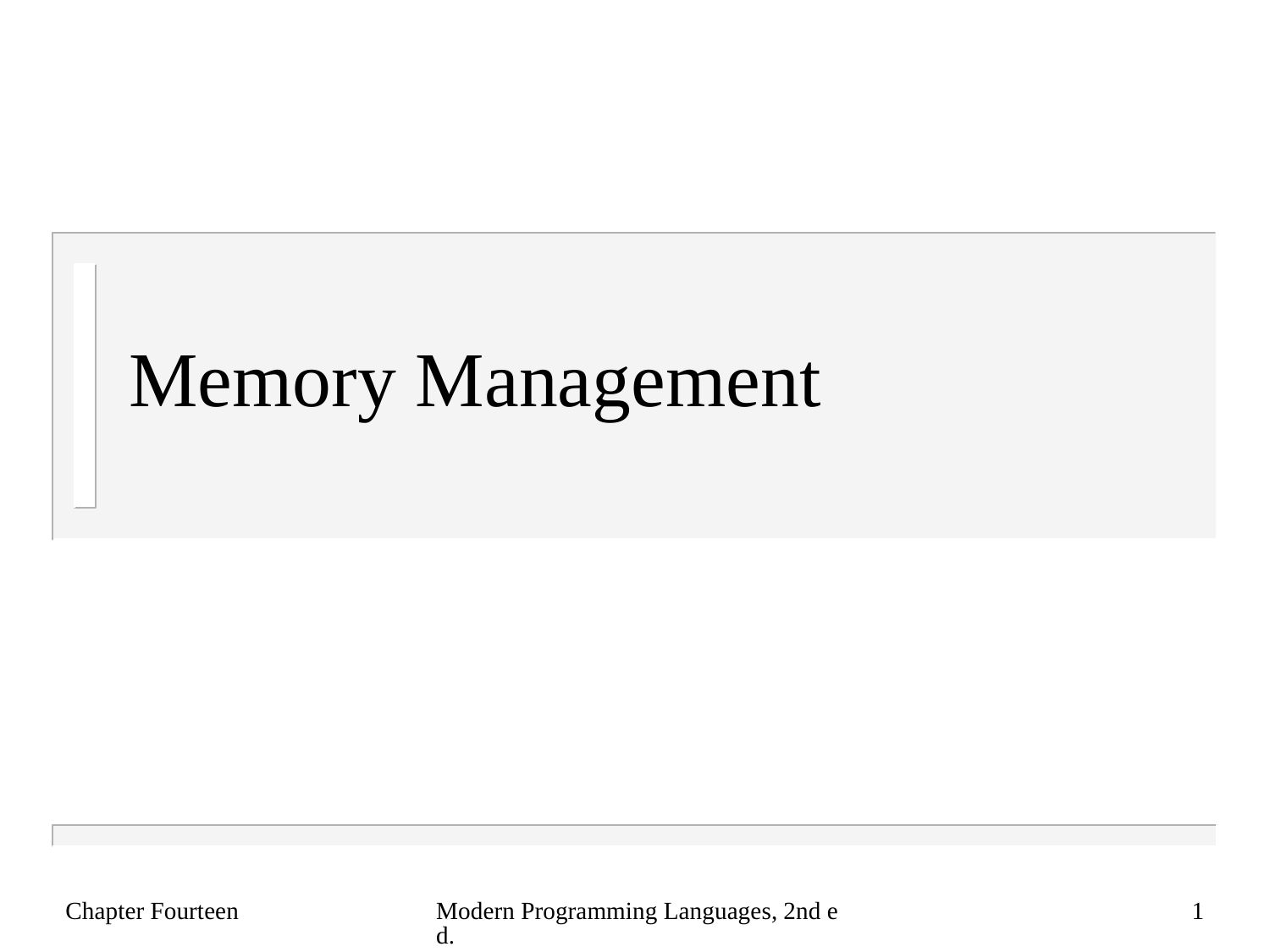

# Memory Management
Chapter Fourteen
Modern Programming Languages, 2nd ed.
1